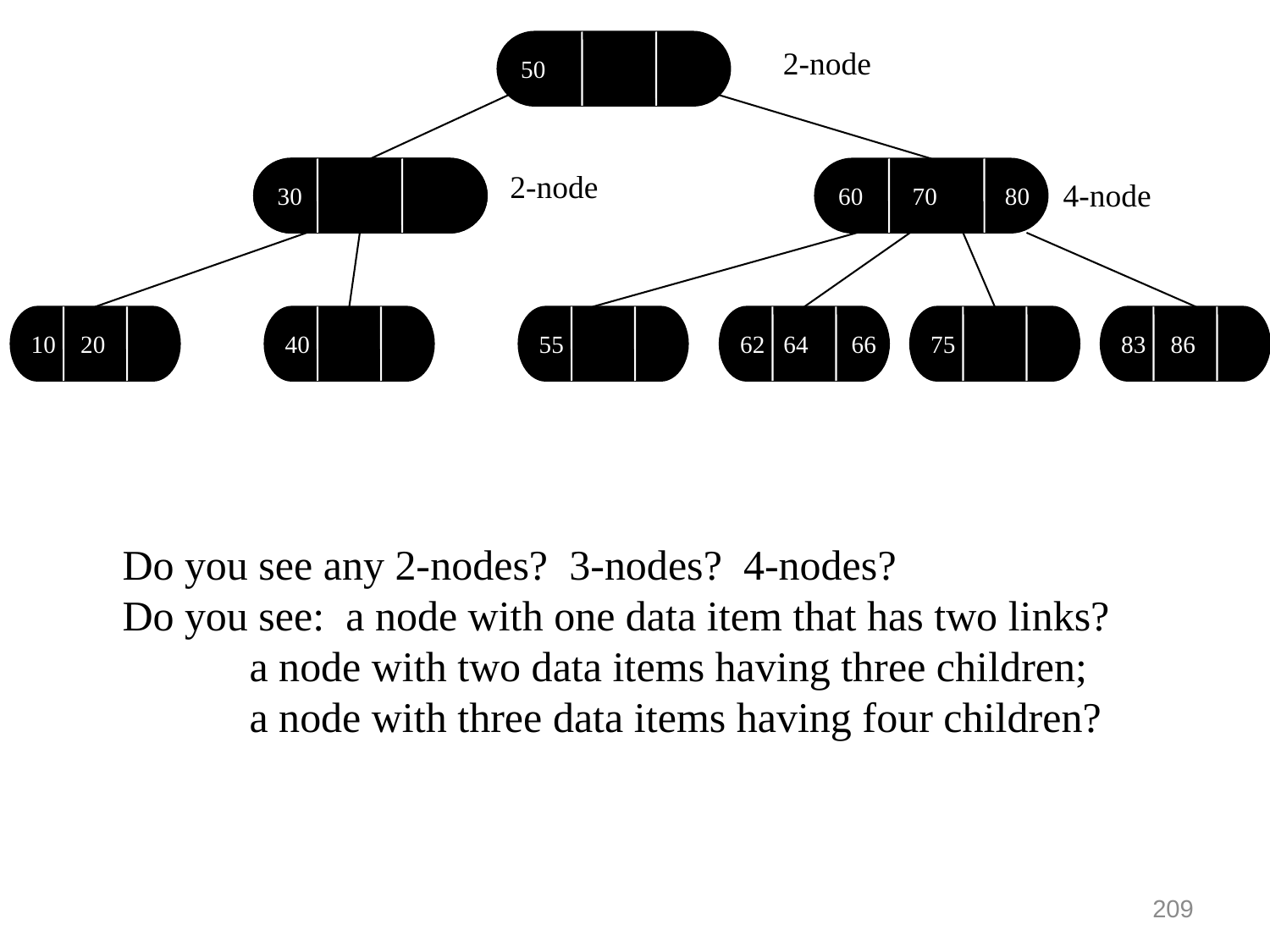

50

2-node

30
30

60        70           80

2-node
4-node

10    20

40

55

62   64       66

75

83    86

Do you see any 2-nodes?  3-nodes?  4-nodes?
Do you see:  a node with one data item that has two links?
	a node with two data items having three children;
	a node with three data items having four children?

209